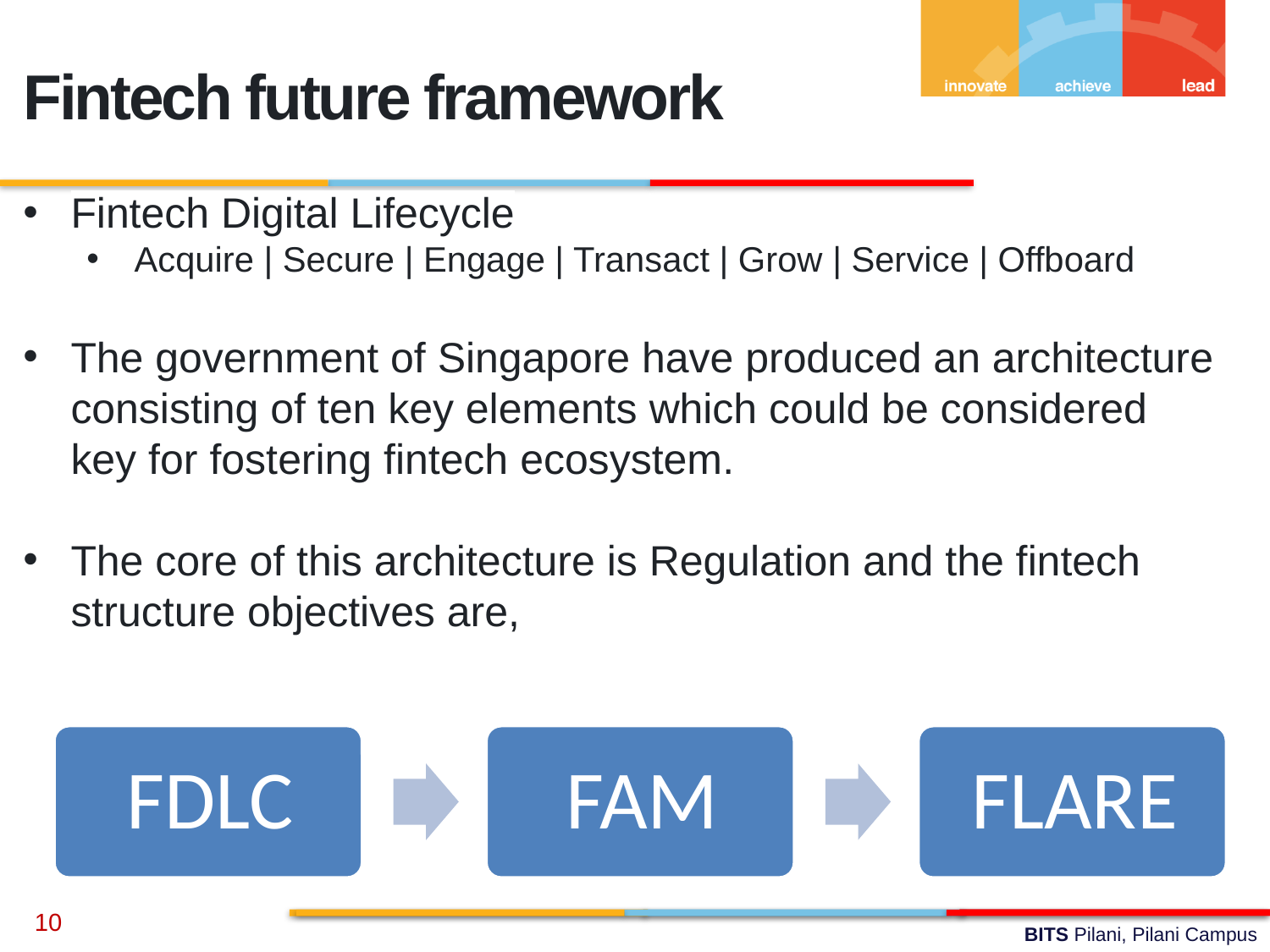

Fintech future framework
Fintech Digital Lifecycle
Acquire | Secure | Engage | Transact | Grow | Service | Offboard

The government of Singapore have produced an architecture consisting of ten key elements which could be considered key for fostering fintech ecosystem.

The core of this architecture is Regulation and the fintech structure objectives are,
FDLC

FAM

FLARE
10